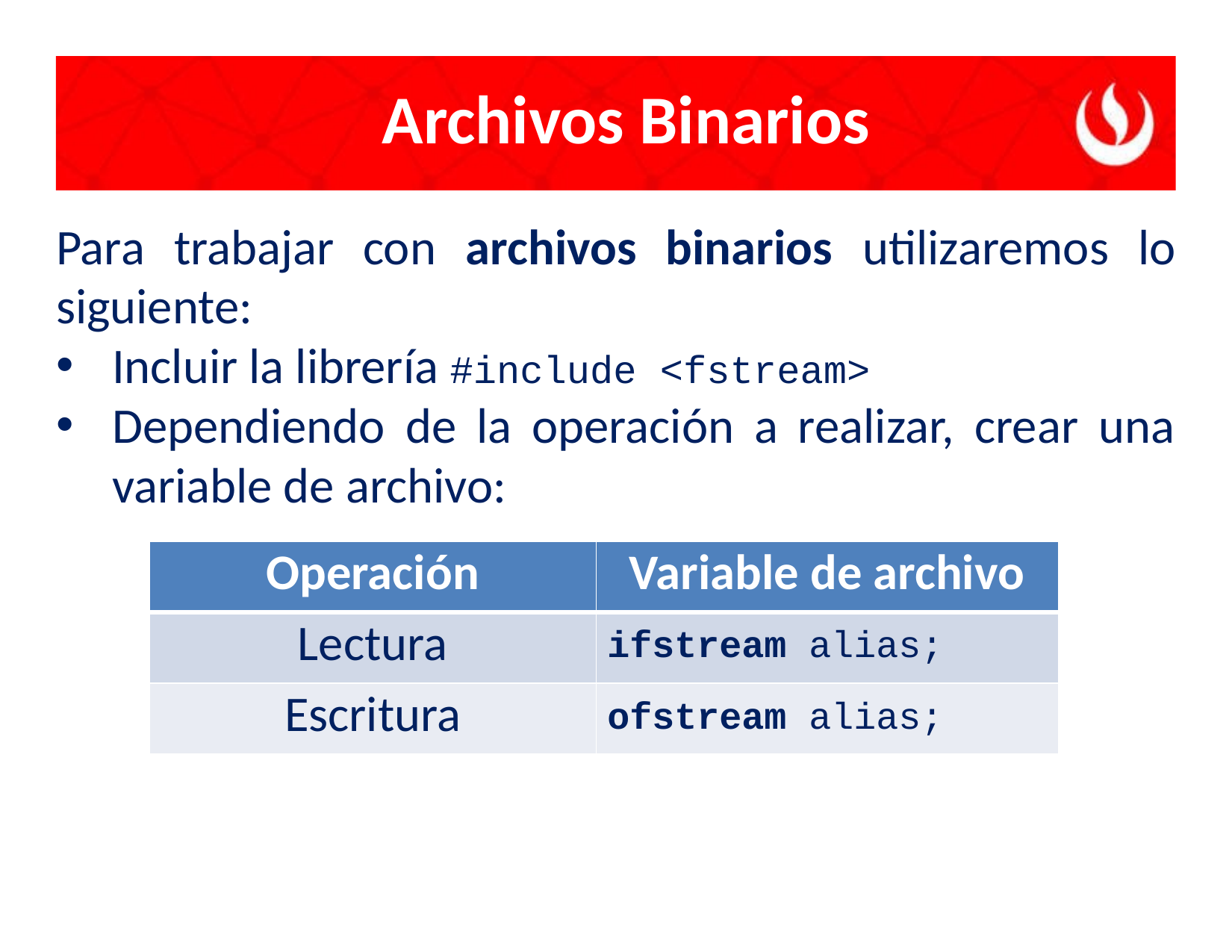

# Archivos Binarios
Para trabajar con archivos binarios utilizaremos lo siguiente:
Incluir la librería #include <fstream>
Dependiendo de la operación a realizar, crear una variable de archivo:
| Operación | Variable de archivo |
| --- | --- |
| Lectura | ifstream alias; |
| Escritura | ofstream alias; |